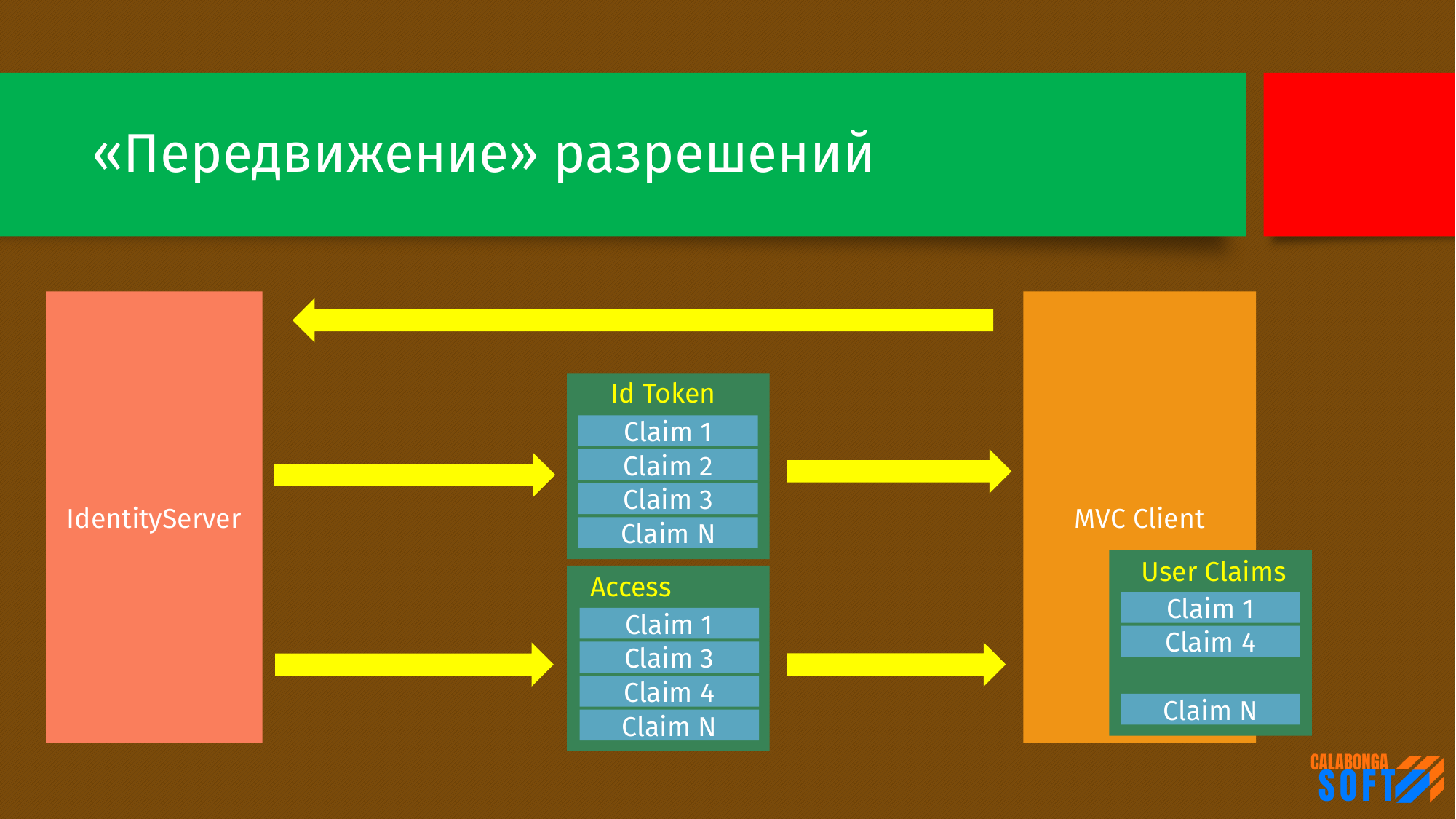

# «Передвижение» разрешений
IdentityServer
MVC Client

Id Token

Claim 1
Claim 2
Claim 3
Claim N

User Claims

Claim 1
Claim 4
Claim N
Access Token

Claim 1
Claim 3
Claim 4
Claim N